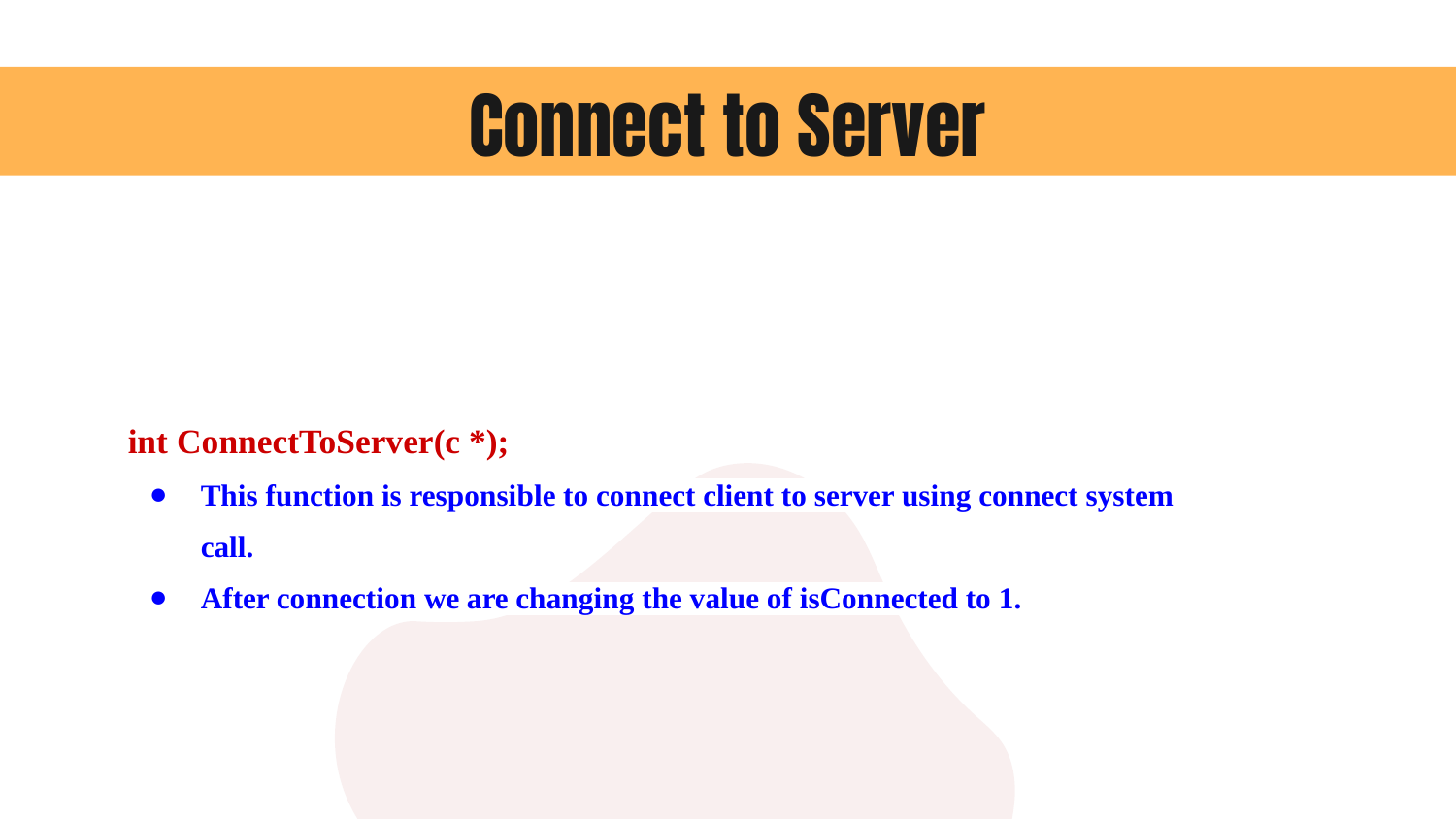

# Connect to Server
int ConnectToServer(c *);
This function is responsible to connect client to server using connect system call.
After connection we are changing the value of isConnected to 1.